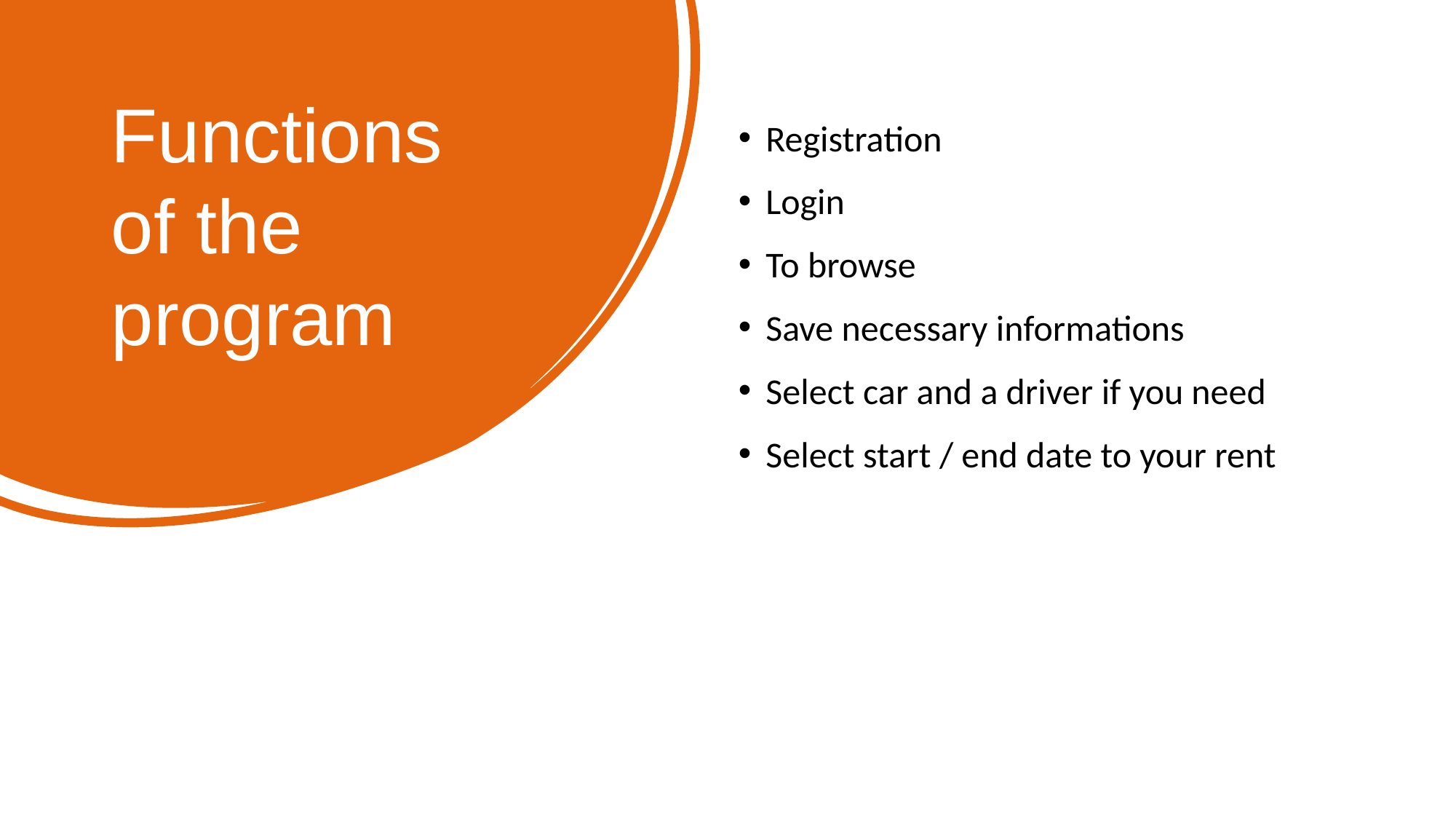

# Functions of the program
Registration
Login
To browse
Save necessary informations
Select car and a driver if you need
Select start / end date to your rent